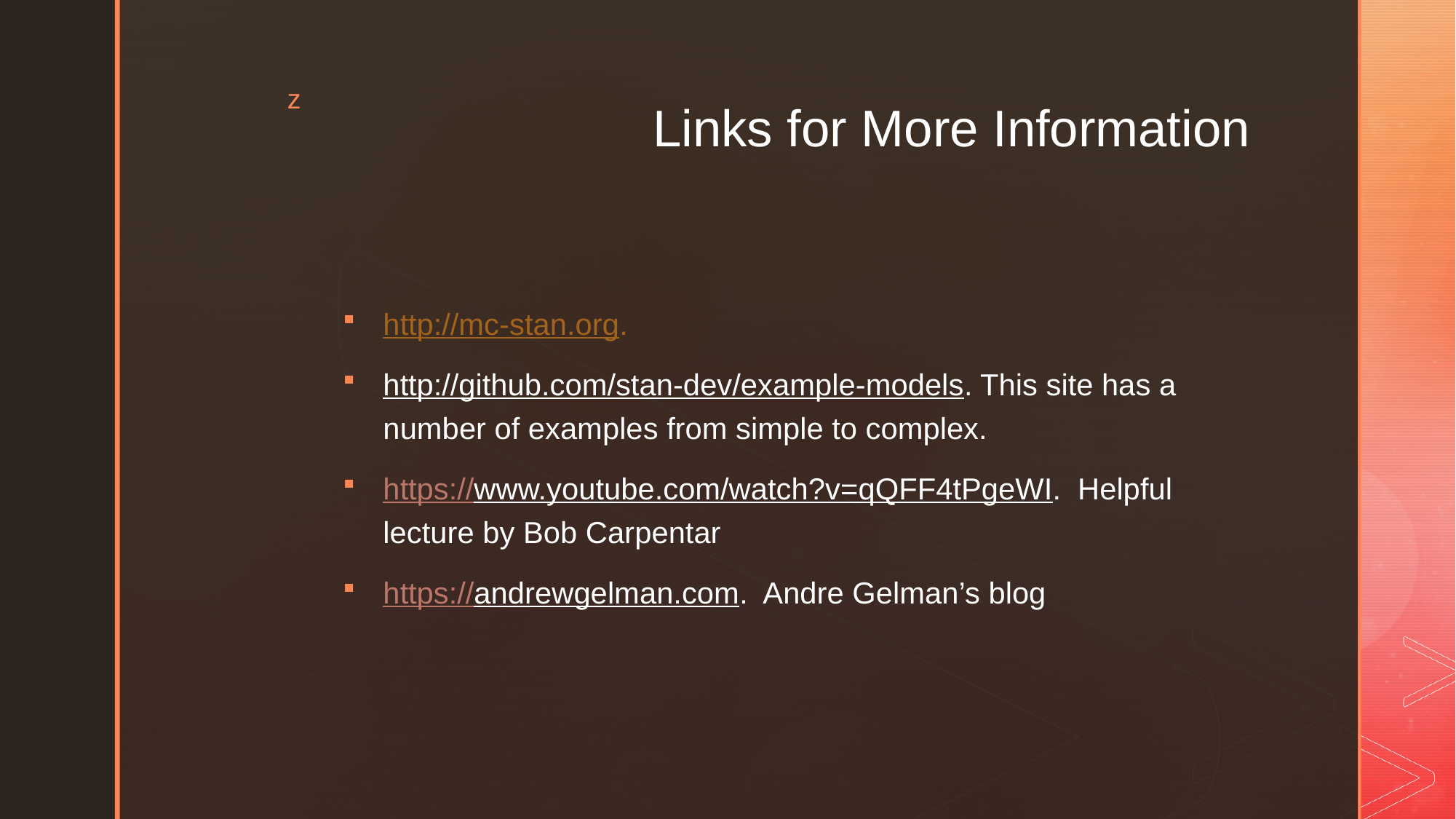

# Links for More Information
http://mc-stan.org.
http://github.com/stan-dev/example-models. This site has a number of examples from simple to complex.
https://www.youtube.com/watch?v=qQFF4tPgeWI.  Helpful lecture by Bob Carpentar
https://andrewgelman.com.  Andre Gelman’s blog